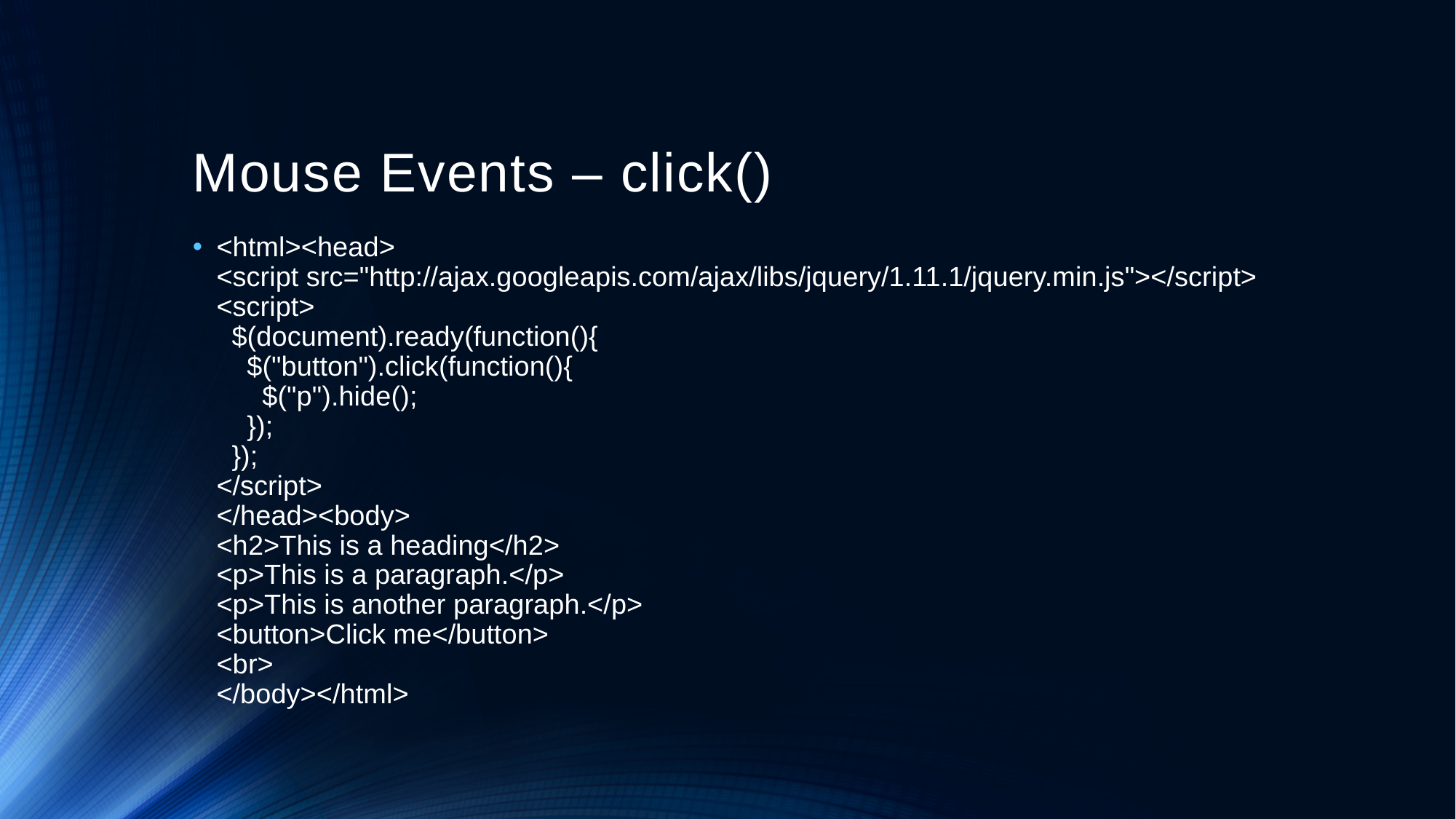

# Mouse Events – click()
<html><head>
<script src="http://ajax.googleapis.com/ajax/libs/jquery/1.11.1/jquery.min.js"></script>
<script>
  $(document).ready(function(){
    $("button").click(function(){
      $("p").hide();
    });
  });
</script>
</head><body>
<h2>This is a heading</h2>
<p>This is a paragraph.</p>
<p>This is another paragraph.</p>
<button>Click me</button>
<br>
</body></html>